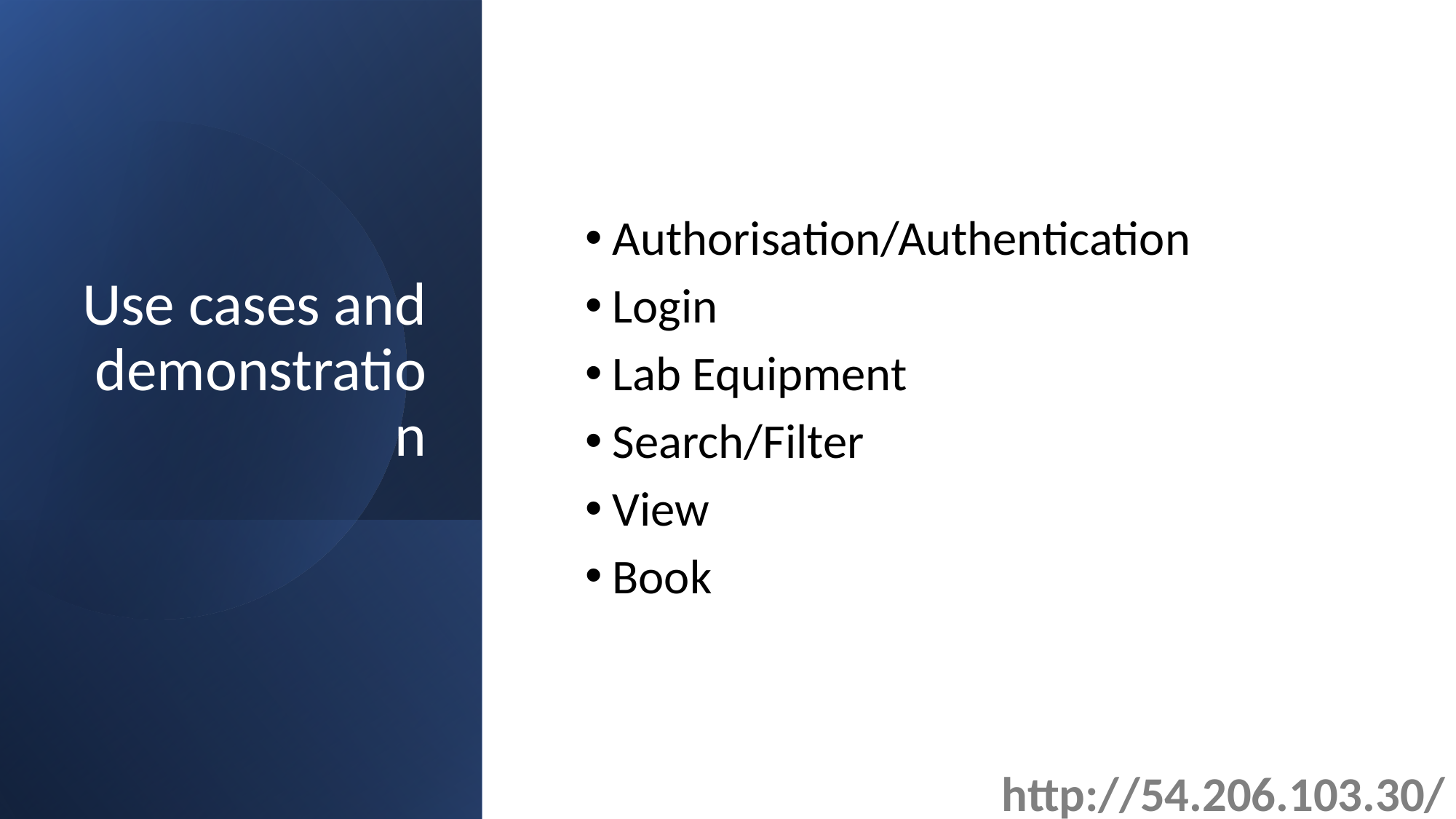

# Use cases and demonstration
Authorisation/Authentication
Login
Lab Equipment
Search/Filter
View
Book

http://54.206.103.30/